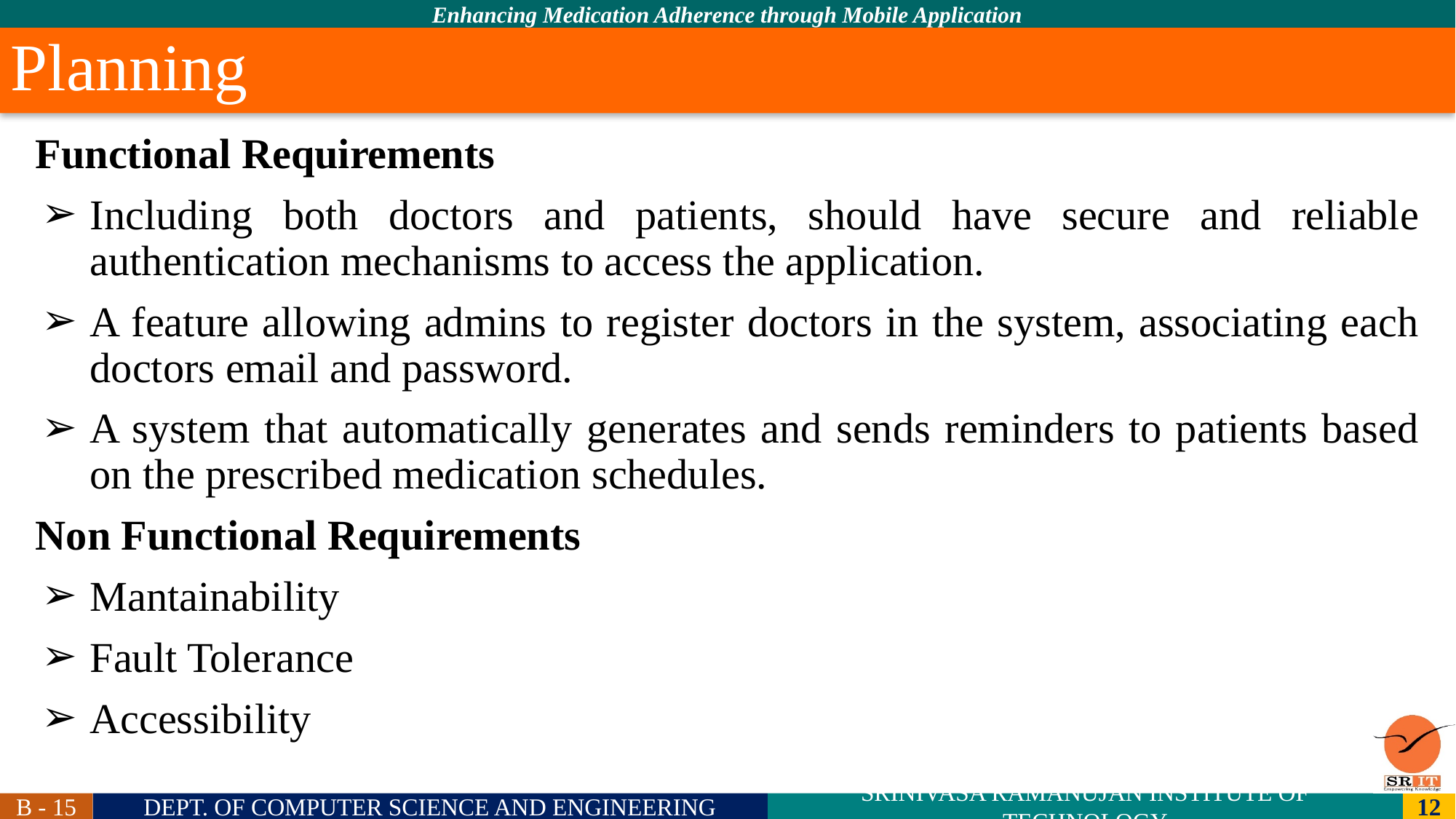

Planning
Functional Requirements
Including both doctors and patients, should have secure and reliable authentication mechanisms to access the application.
A feature allowing admins to register doctors in the system, associating each doctors email and password.
A system that automatically generates and sends reminders to patients based on the prescribed medication schedules.
Non Functional Requirements
Mantainability
Fault Tolerance
Accessibility